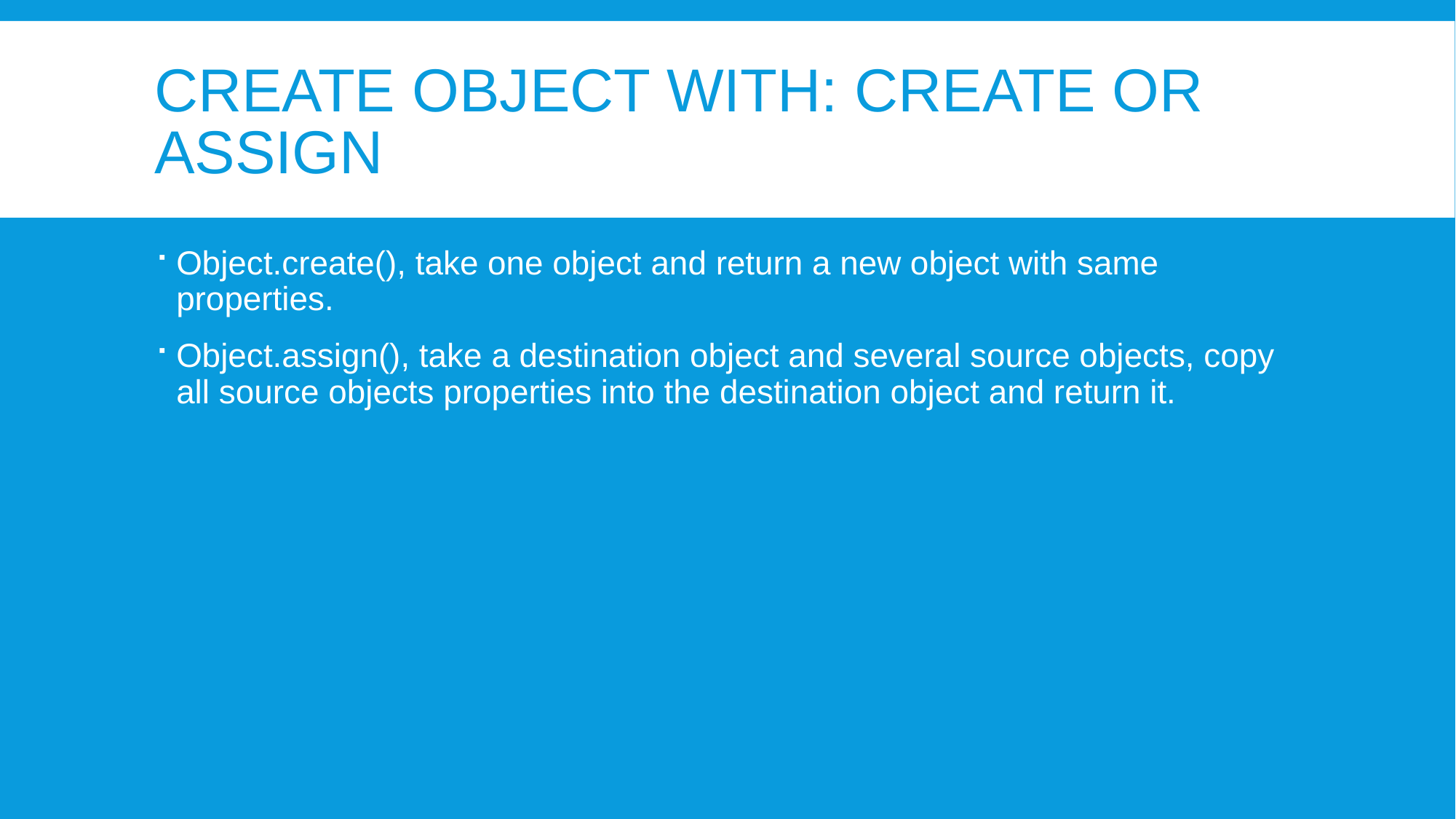

# Create object with: create or assign
Object.create(), take one object and return a new object with same properties.
Object.assign(), take a destination object and several source objects, copy all source objects properties into the destination object and return it.